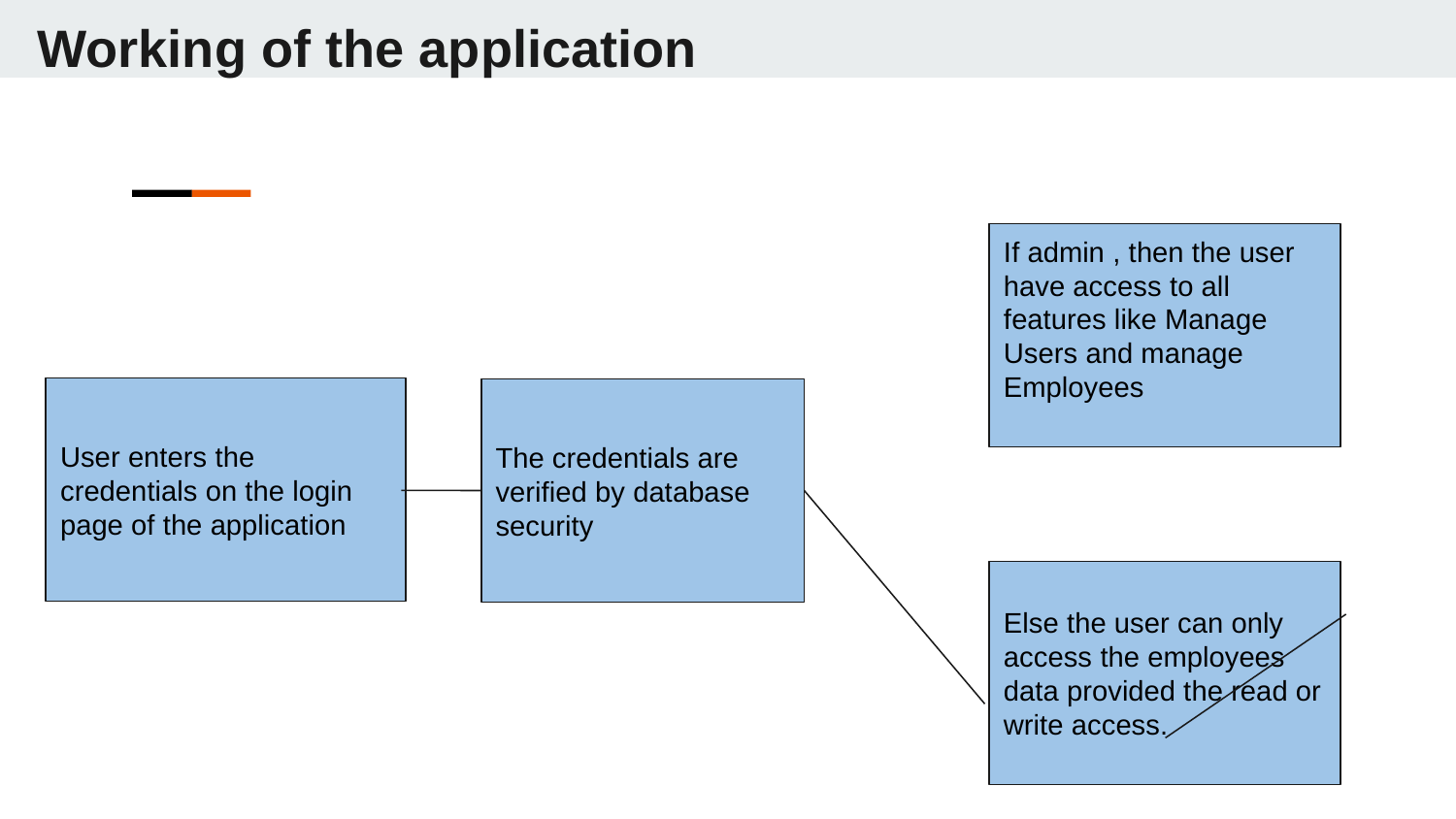

Working of the application
If admin , then the user have access to all features like Manage Users and manage Employees

User enters the credentials on the login page of the application
The credentials are verified by database security

Else the user can only access the employees data provided the read or write access.